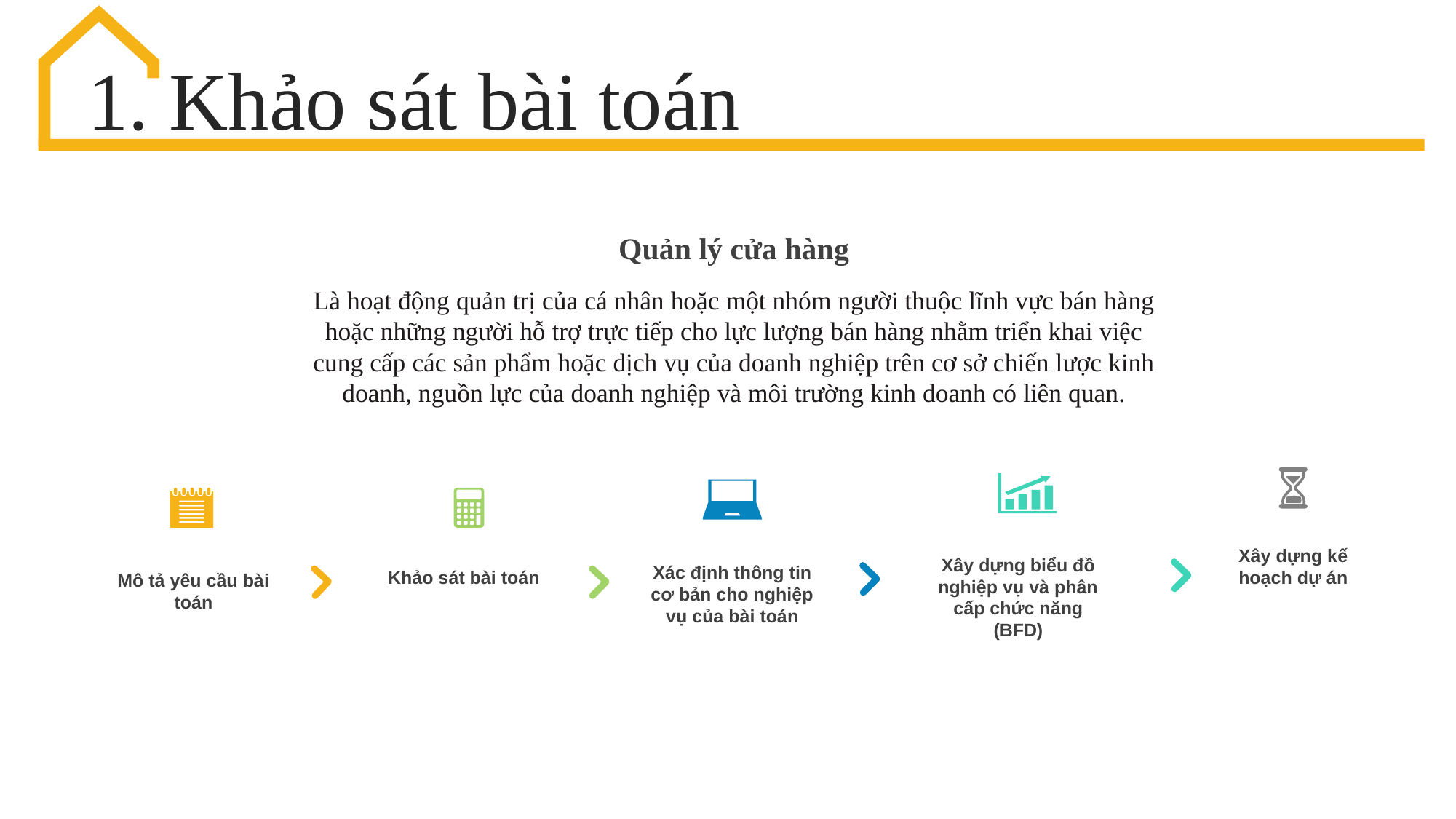

1. Khảo sát bài toán
Quản lý cửa hàng
Là hoạt động quản trị của cá nhân hoặc một nhóm người thuộc lĩnh vực bán hàng hoặc những người hỗ trợ trực tiếp cho lực lượng bán hàng nhằm triển khai việc cung cấp các sản phẩm hoặc dịch vụ của doanh nghiệp trên cơ sở chiến lược kinh doanh, nguồn lực của doanh nghiệp và môi trường kinh doanh có liên quan.

Xây dựng kế hoạch dự án
Xây dựng biểu đồ nghiệp vụ và phân cấp chức năng (BFD)
Xác định thông tin cơ bản cho nghiệp vụ của bài toán
Khảo sát bài toán

Mô tả yêu cầu bài toán